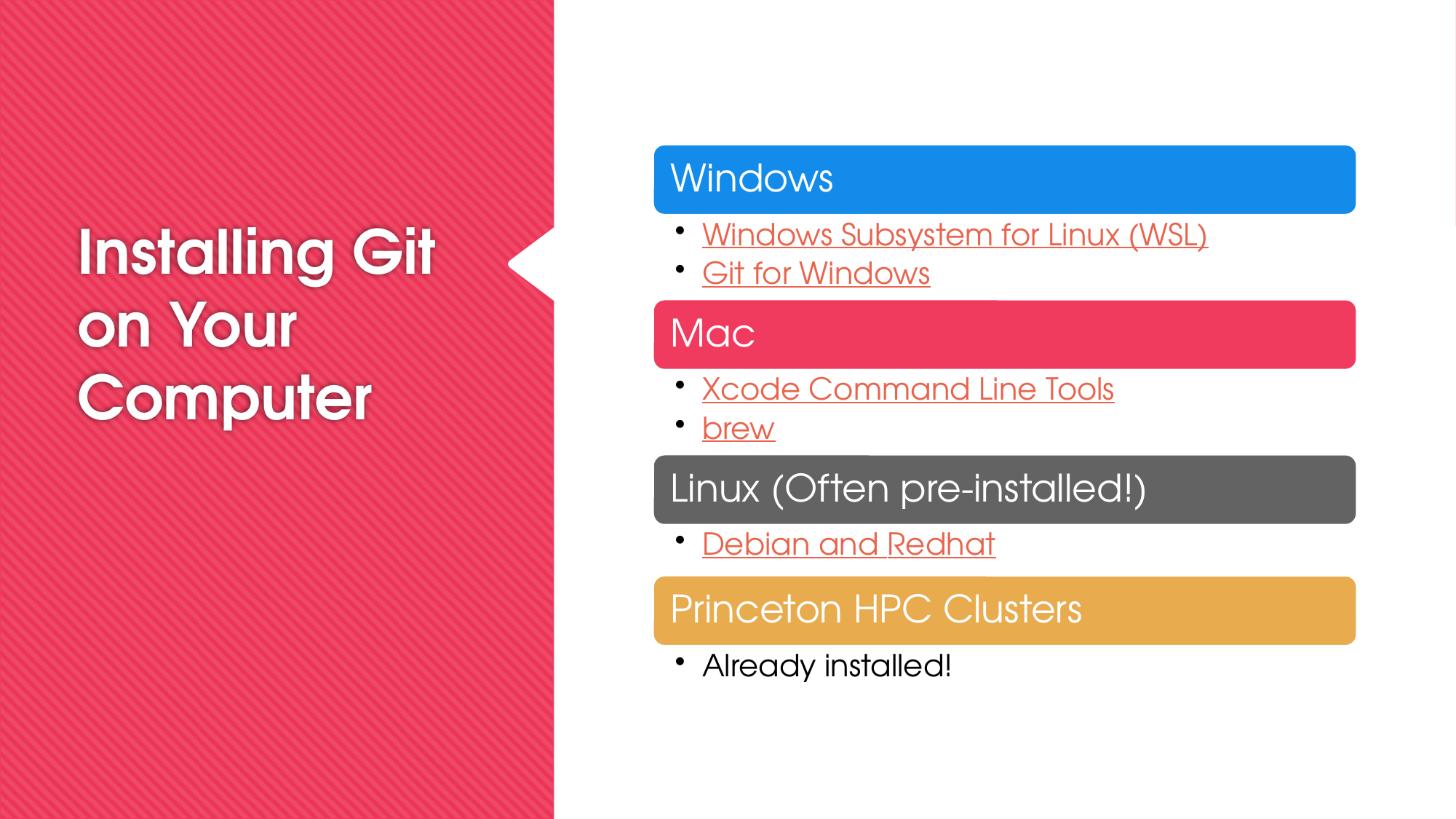

Windows
Windows Subsystem for Linux (WSL)
Git for Windows
Mac
Xcode Command Line Tools
brew
Linux (Often pre-installed!)
Debian and Redhat
Princeton HPC Clusters
Already installed!
# Installing Git on Your Computer